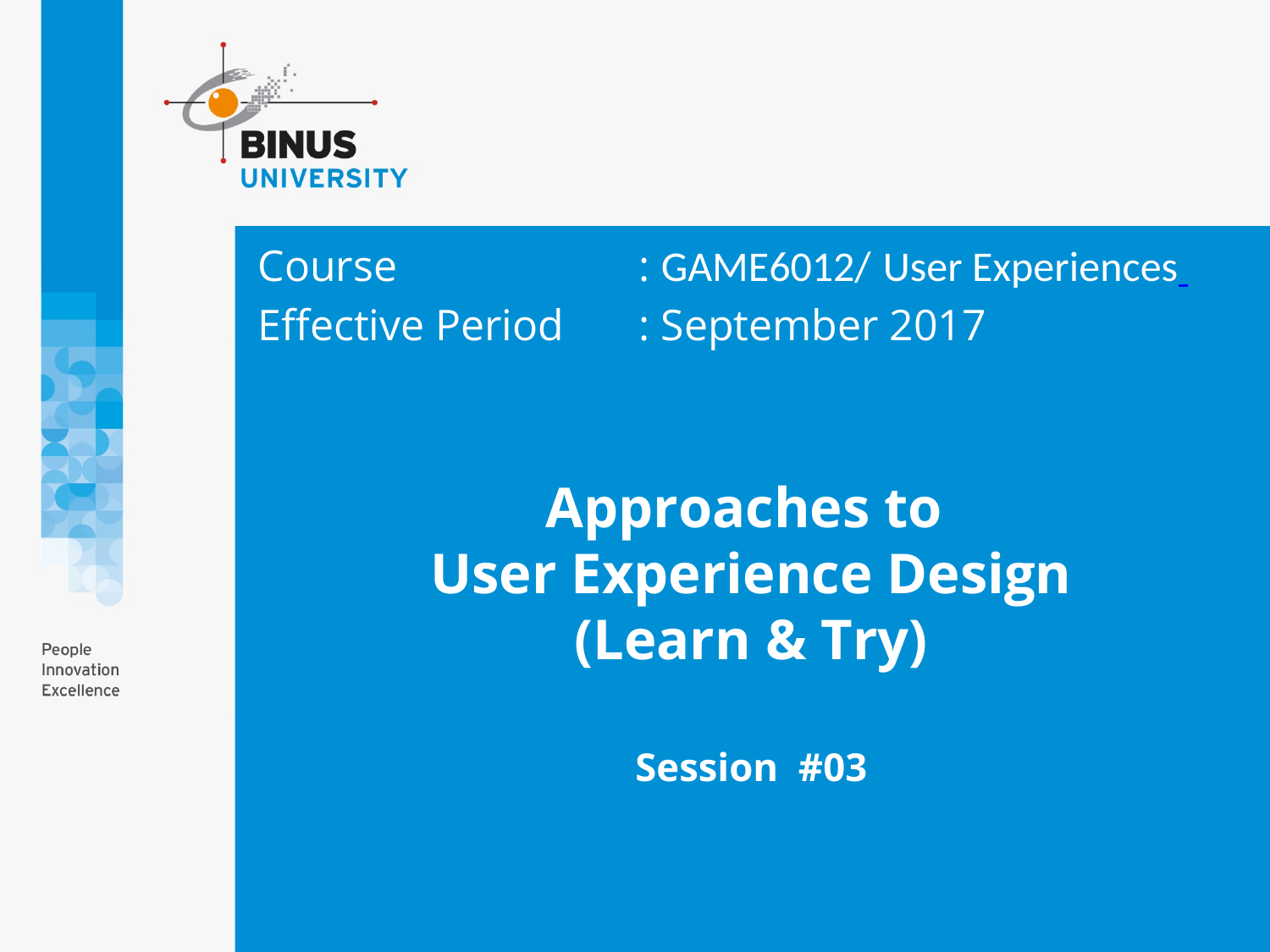

Course			: GAME6012/ User Experiences
Effective Period	: September 2017
# Approaches to User Experience Design (Learn & Try) Session  #03